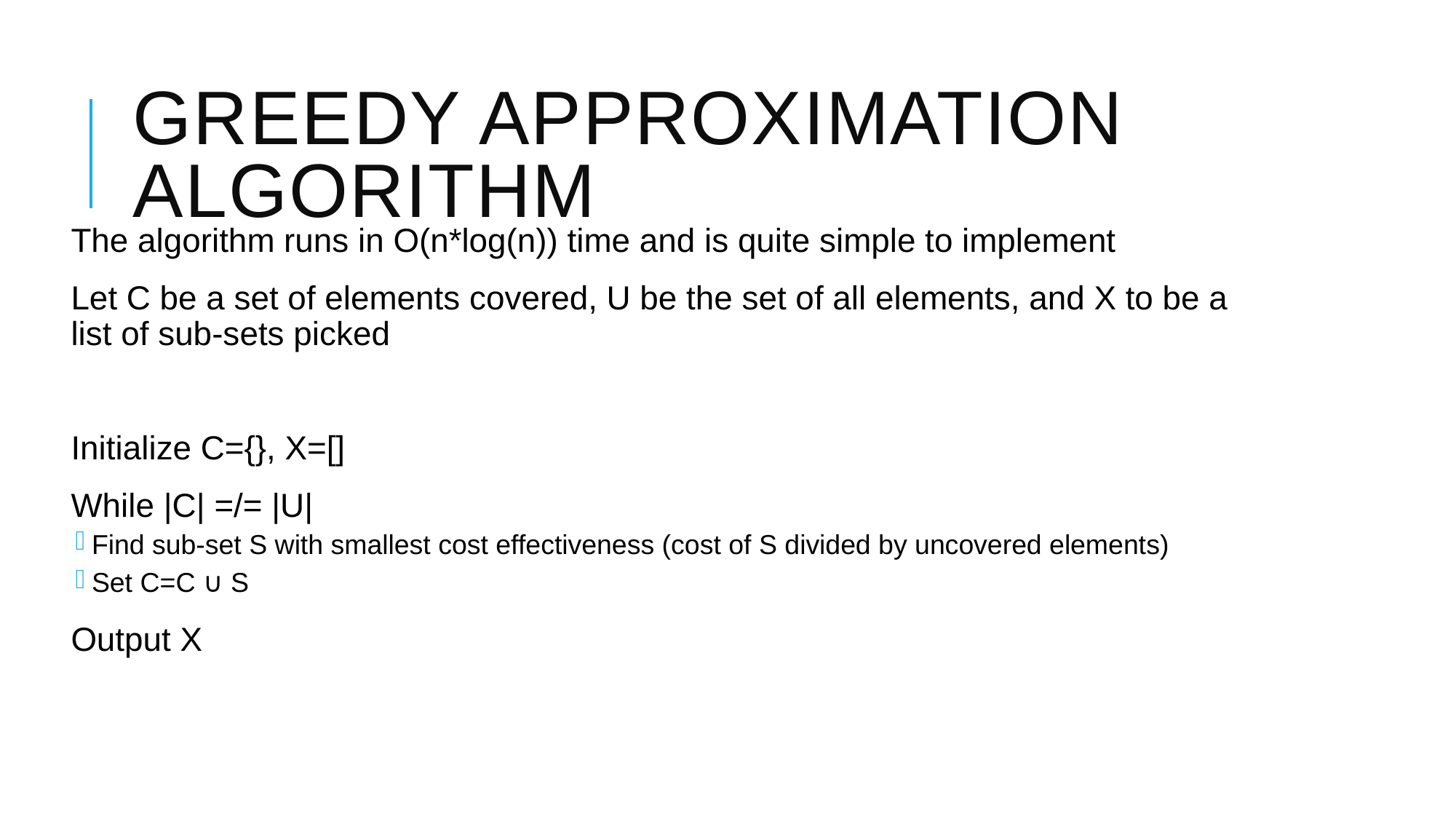

# Greedy Approximation Algorithm
The algorithm runs in O(n*log(n)) time and is quite simple to implement
Let C be a set of elements covered, U be the set of all elements, and X to be a list of sub-sets picked

Initialize C={}, X=[]
While |C| =/= |U|
Find sub-set S with smallest cost effectiveness (cost of S divided by uncovered elements)
Set C=C ∪ S
Output X